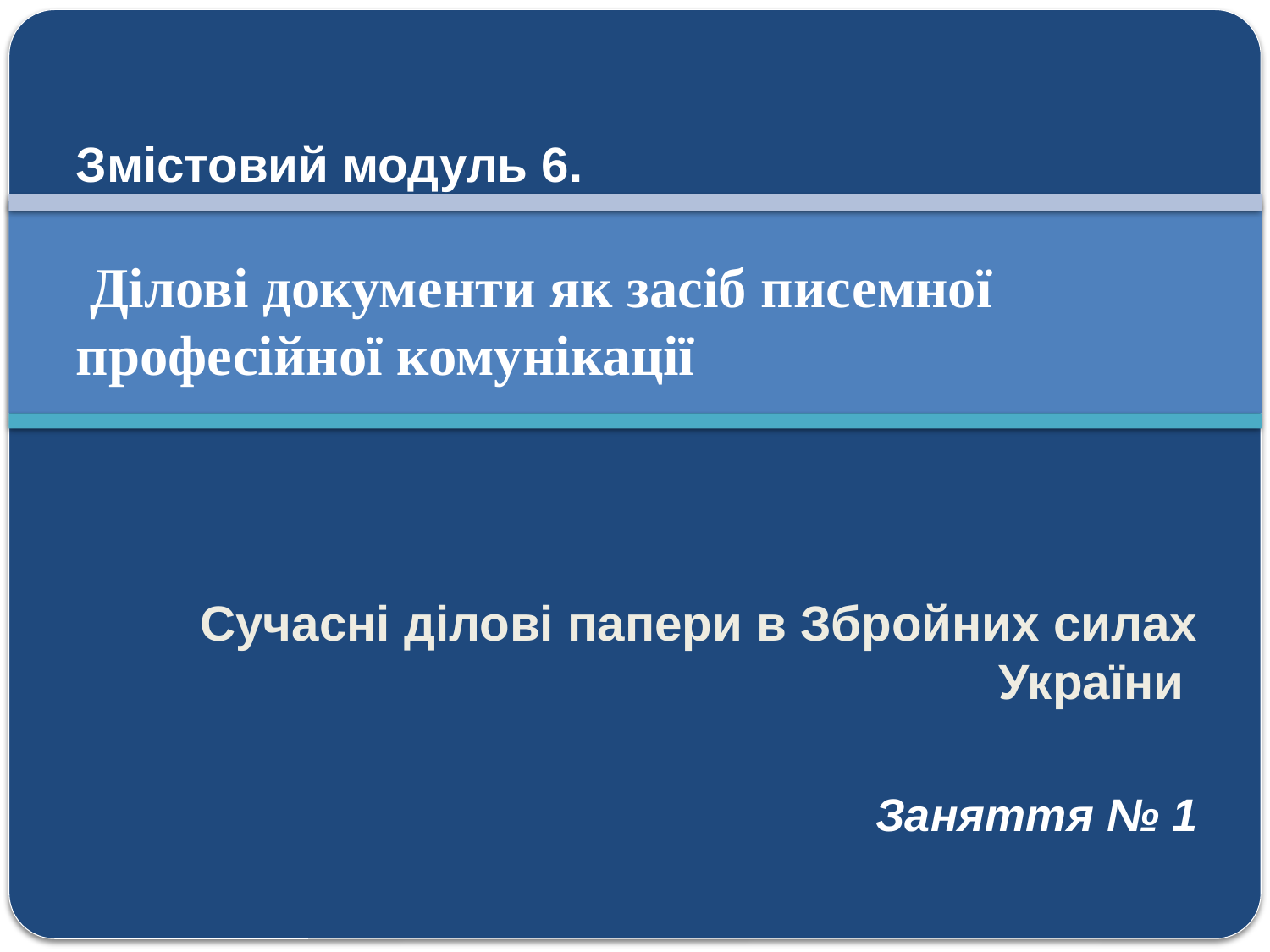

# Змістовий модуль 6. Ділові документи як засіб писемної професійної комунікації
Сучасні ділові папери в Збройних силах України

Заняття № 1